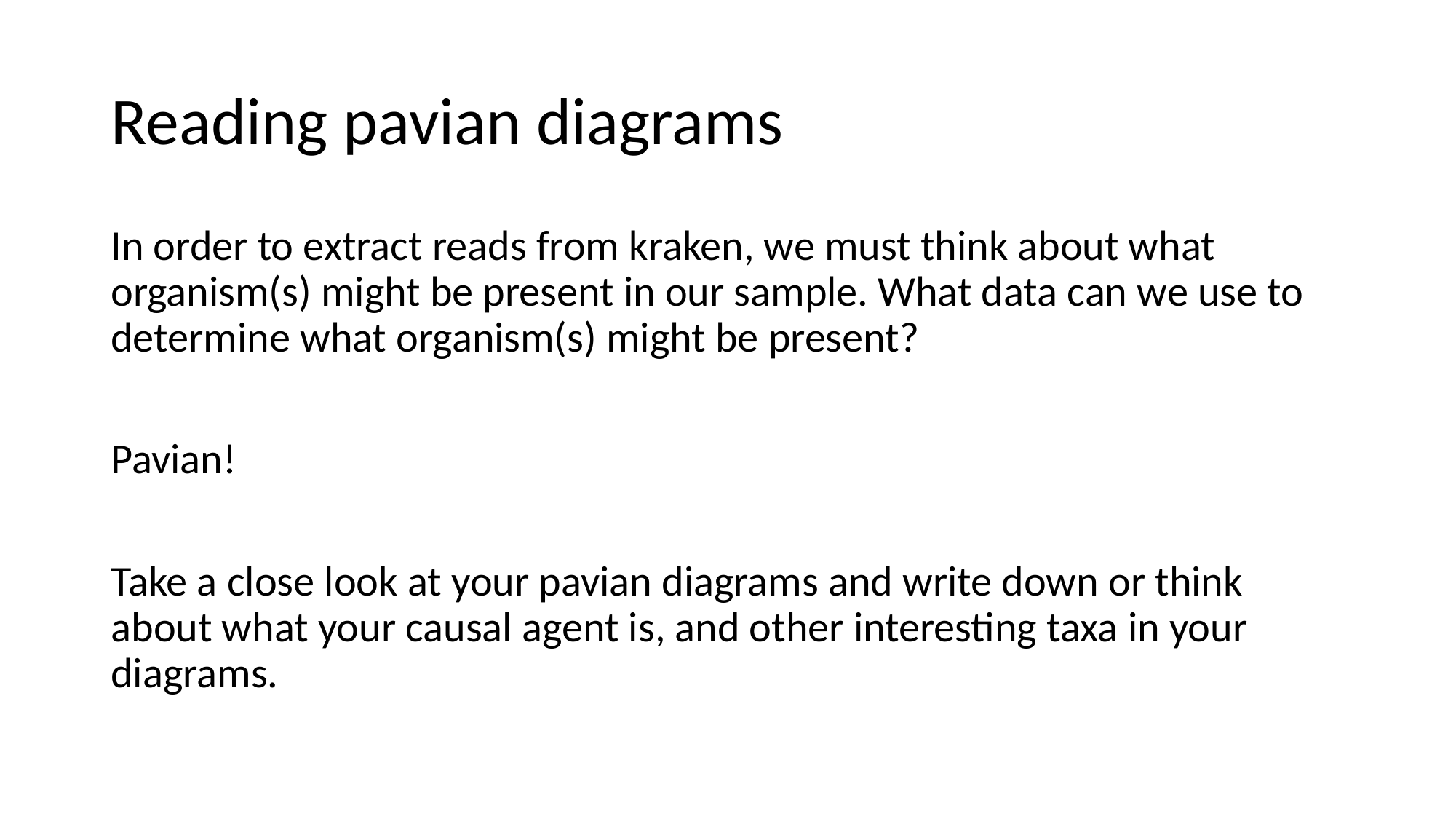

# Reading pavian diagrams
In order to extract reads from kraken, we must think about what organism(s) might be present in our sample. What data can we use to determine what organism(s) might be present?

Pavian!

Take a close look at your pavian diagrams and write down or think about what your causal agent is, and other interesting taxa in your diagrams.